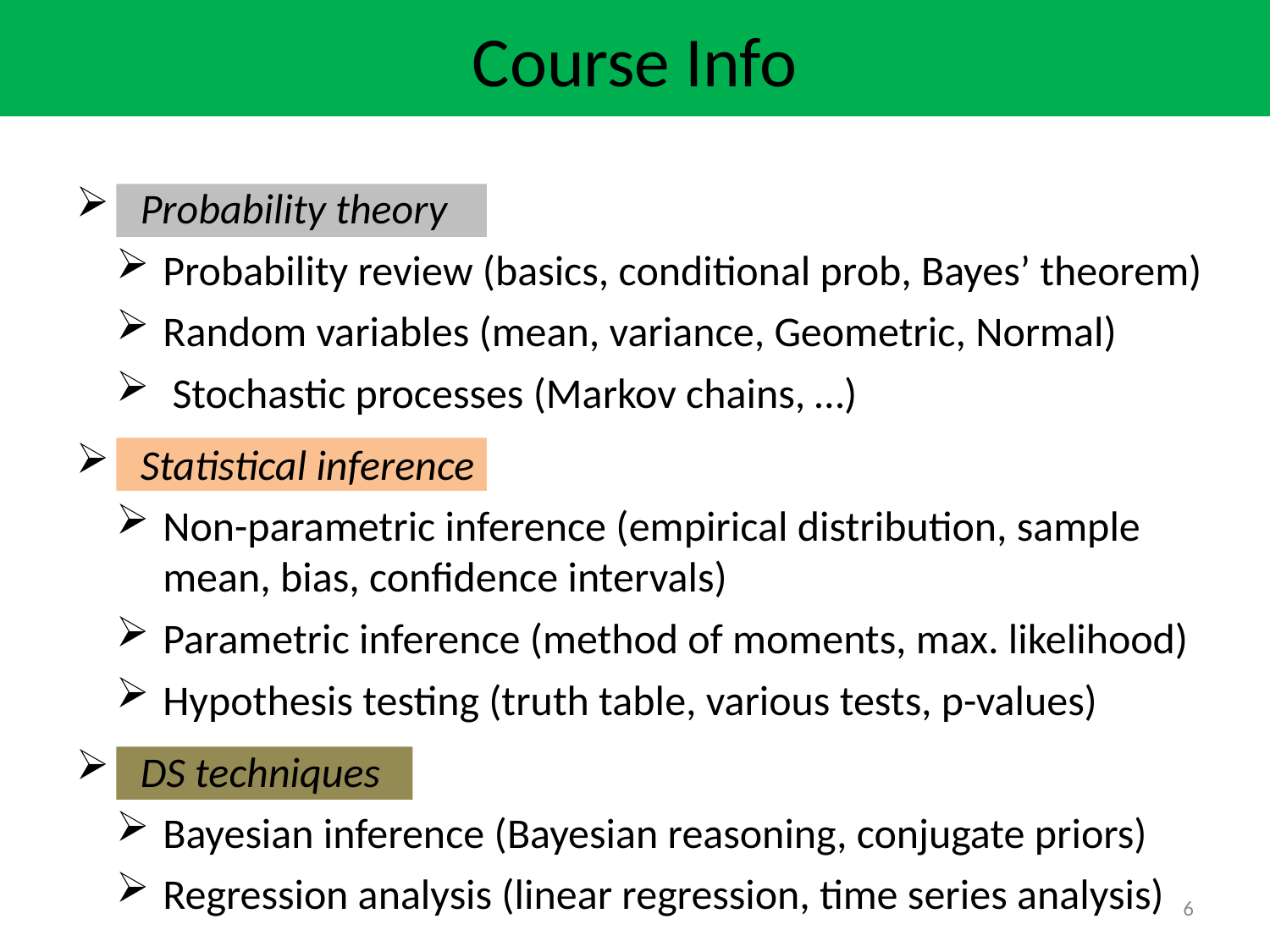

Course Info

Probability theory
Probability review (basics, conditional prob, Bayes’ theorem)
Random variables (mean, variance, Geometric, Normal)
 Stochastic processes (Markov chains, …)
Statistical inference
Non-parametric inference (empirical distribution, sample mean, bias, confidence intervals)
Parametric inference (method of moments, max. likelihood)
Hypothesis testing (truth table, various tests, p-values)
DS techniques
Bayesian inference (Bayesian reasoning, conjugate priors)
Regression analysis (linear regression, time series analysis)

6